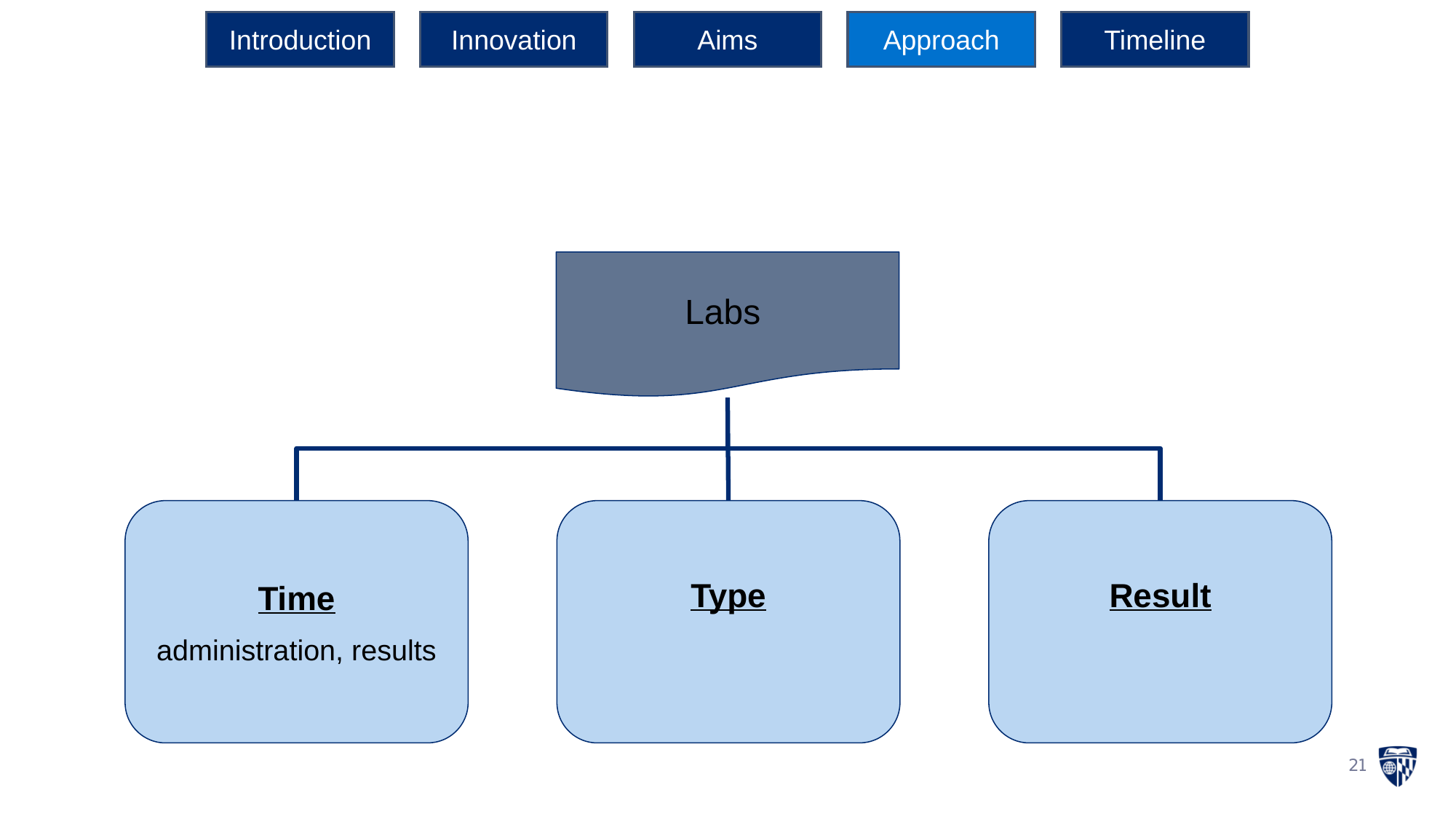

Introduction
Innovation
Aims
Approach
Timeline
Labs
Time
administration, results
Type

Result

21